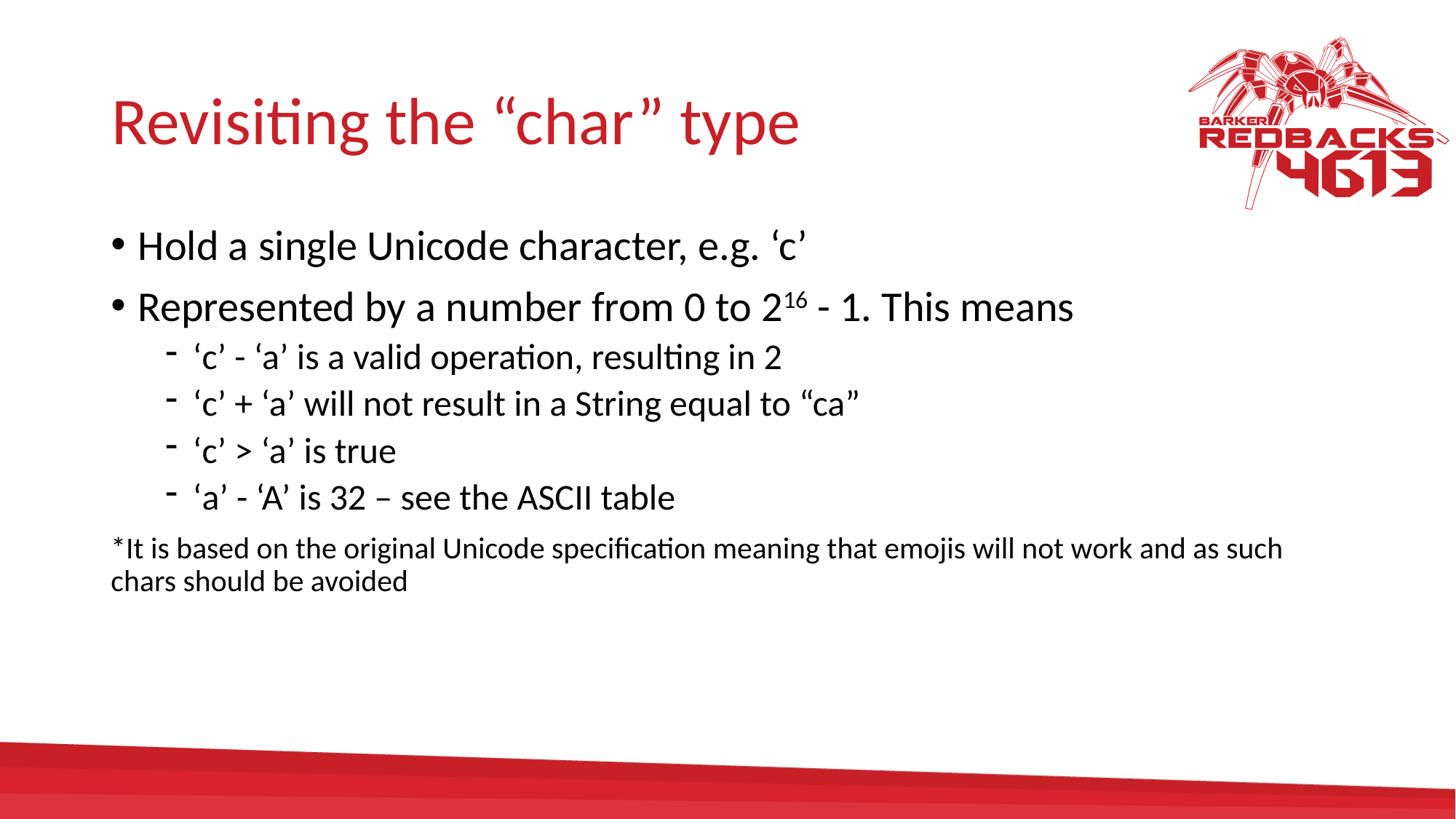

# Revisiting the “char” type
Hold a single Unicode character, e.g. ‘c’
Represented by a number from 0 to 216 - 1. This means
‘c’ - ‘a’ is a valid operation, resulting in 2
‘c’ + ‘a’ will not result in a String equal to “ca”
‘c’ > ‘a’ is true
‘a’ - ‘A’ is 32 – see the ASCII table
*It is based on the original Unicode specification meaning that emojis will not work and as such chars should be avoided